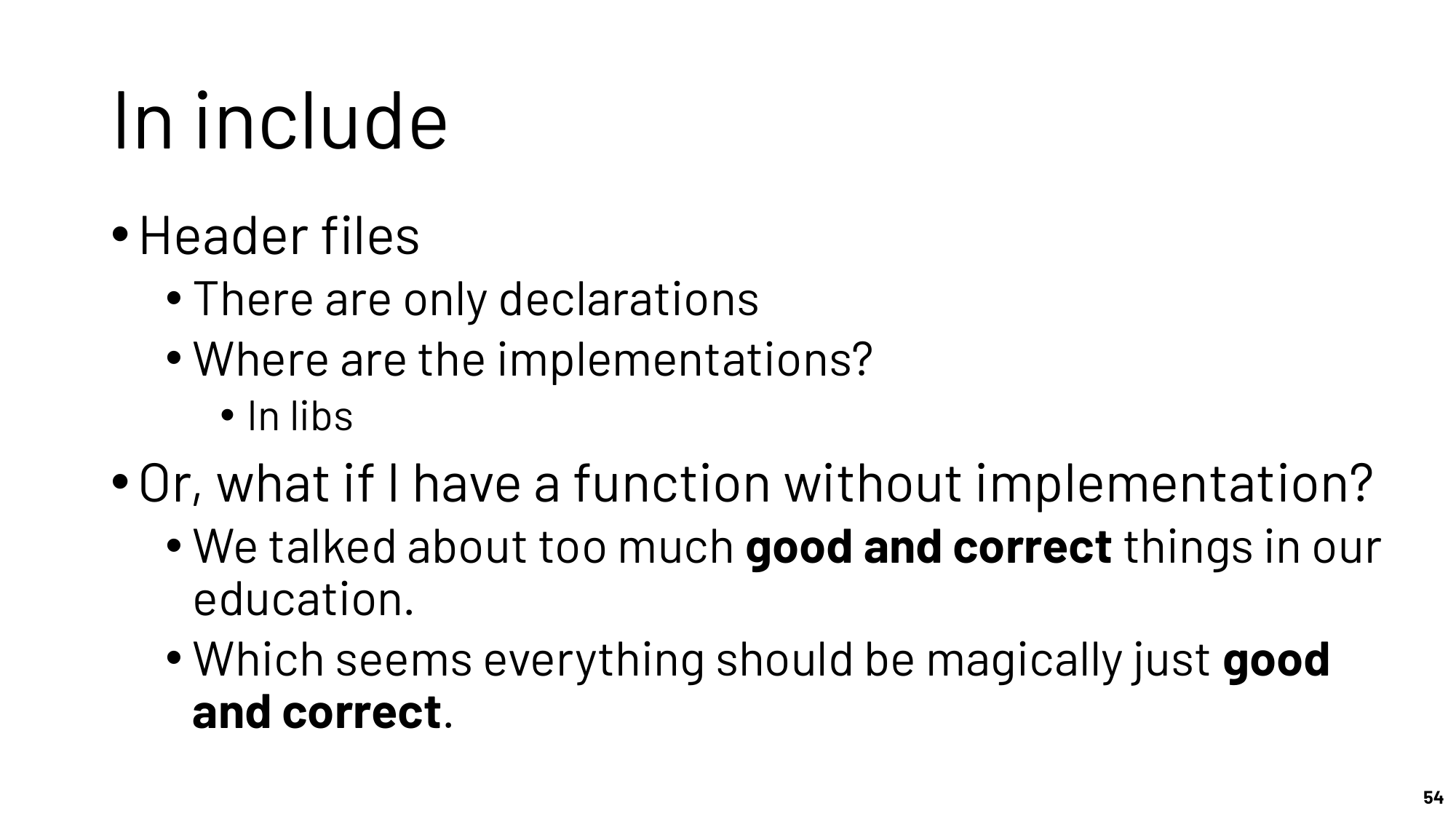

# In include
Header files
There are only declarations
Where are the implementations?
In libs
Or, what if I have a function without implementation?
We talked about too much good and correct things in our education.
Which seems everything should be magically just good and correct.
54